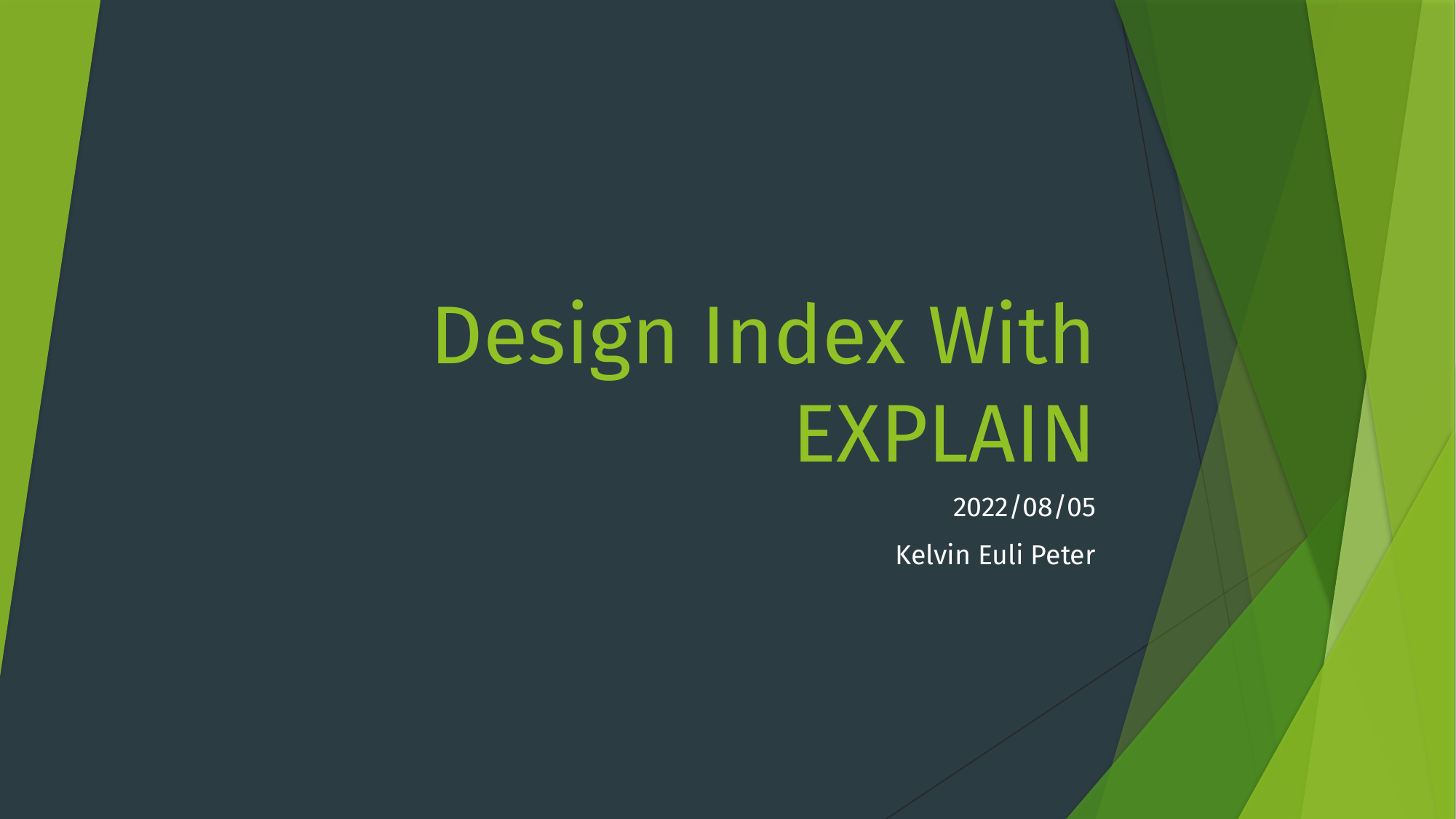

# Design Index With EXPLAIN
2022/08/05
Kelvin Euli Peter